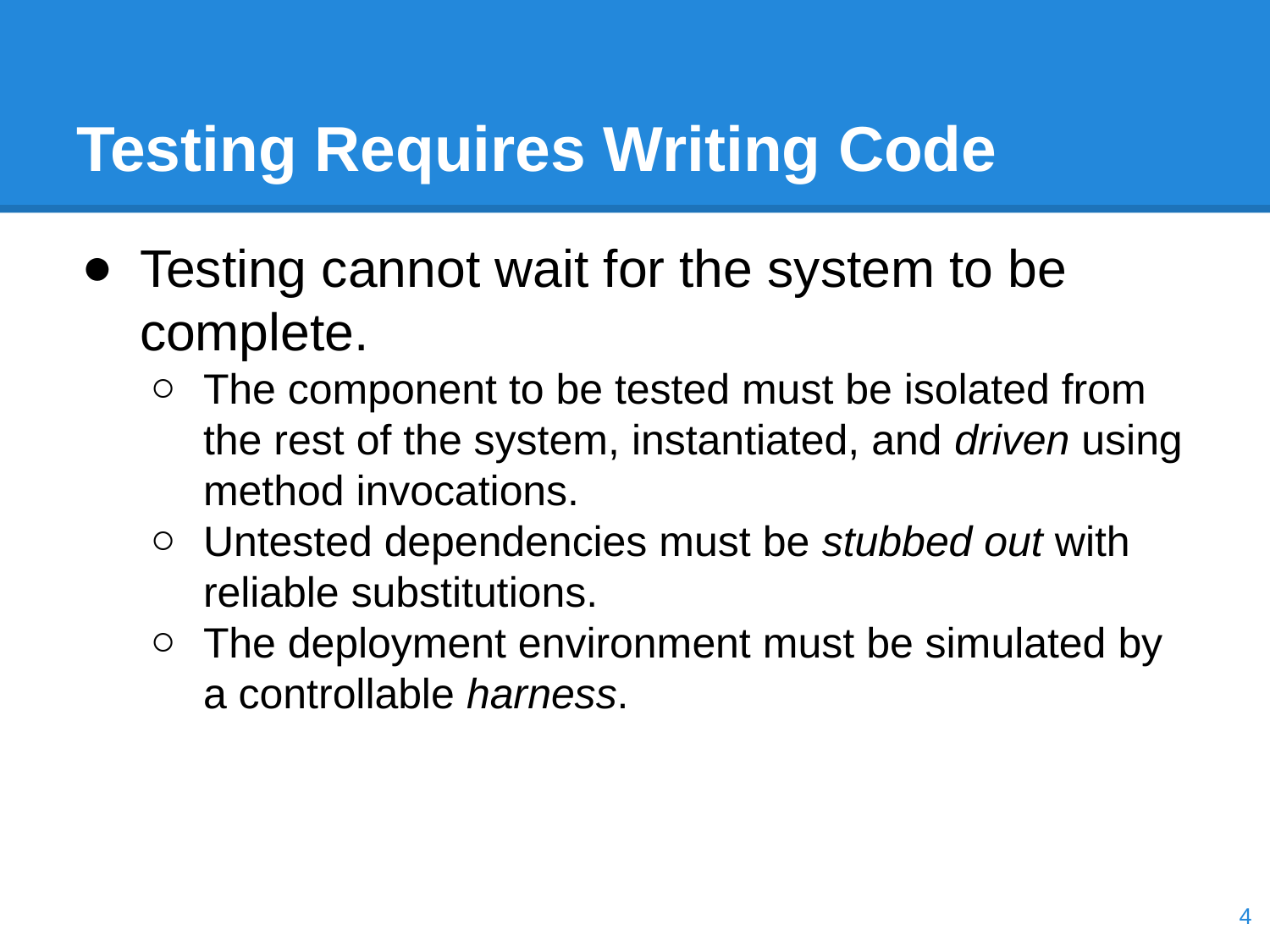

# Testing Requires Writing Code
Testing cannot wait for the system to be complete.
The component to be tested must be isolated from the rest of the system, instantiated, and driven using method invocations.
Untested dependencies must be stubbed out with reliable substitutions.
The deployment environment must be simulated by a controllable harness.

4